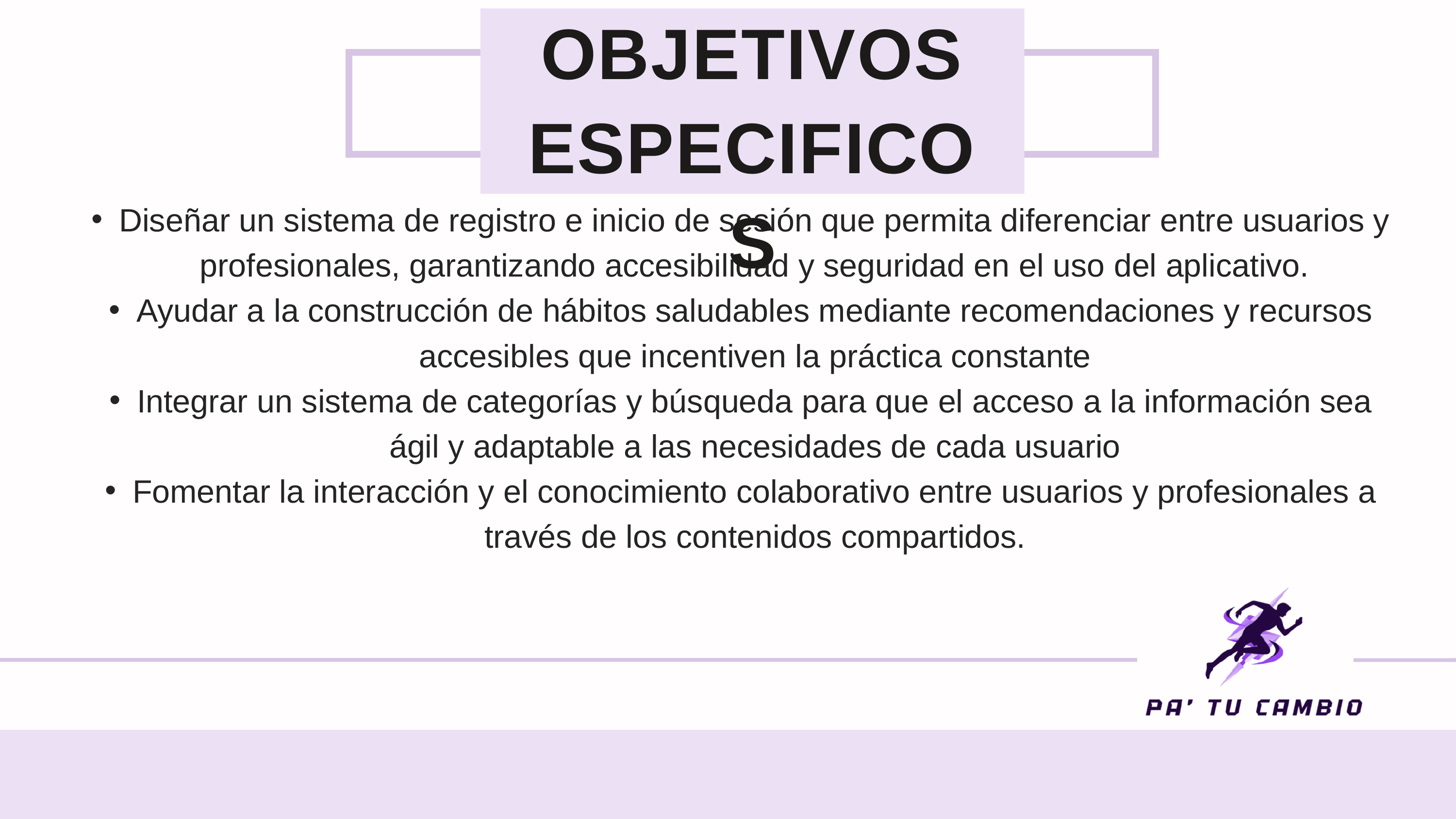

OBJETIVOS ESPECIFICOS

Diseñar un sistema de registro e inicio de sesión que permita diferenciar entre usuarios y profesionales, garantizando accesibilidad y seguridad en el uso del aplicativo.
Ayudar a la construcción de hábitos saludables mediante recomendaciones y recursos accesibles que incentiven la práctica constante
Integrar un sistema de categorías y búsqueda para que el acceso a la información sea ágil y adaptable a las necesidades de cada usuario
Fomentar la interacción y el conocimiento colaborativo entre usuarios y profesionales a través de los contenidos compartidos.